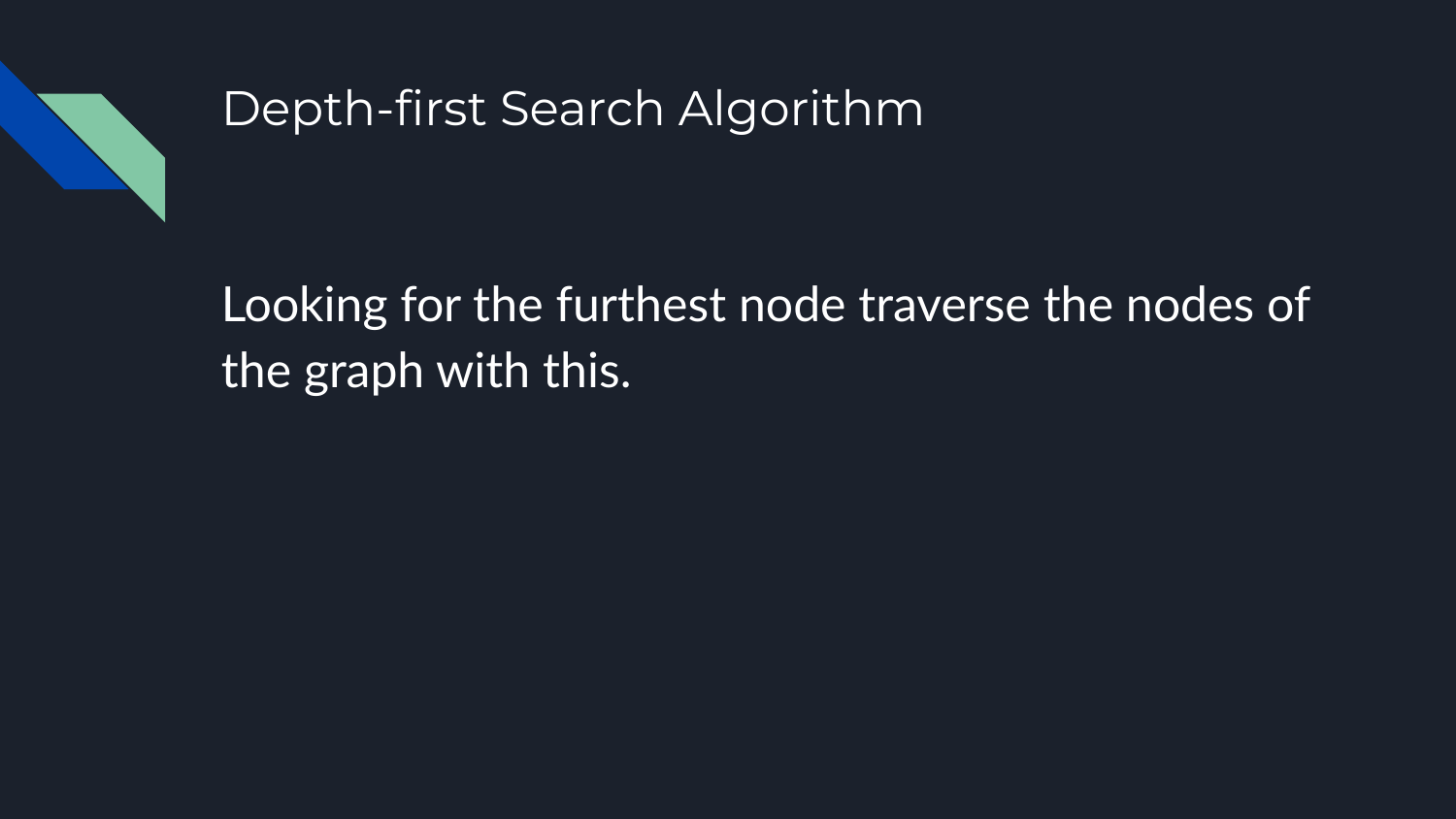

# Depth-first Search Algorithm
Looking for the furthest node traverse the nodes of the graph with this.